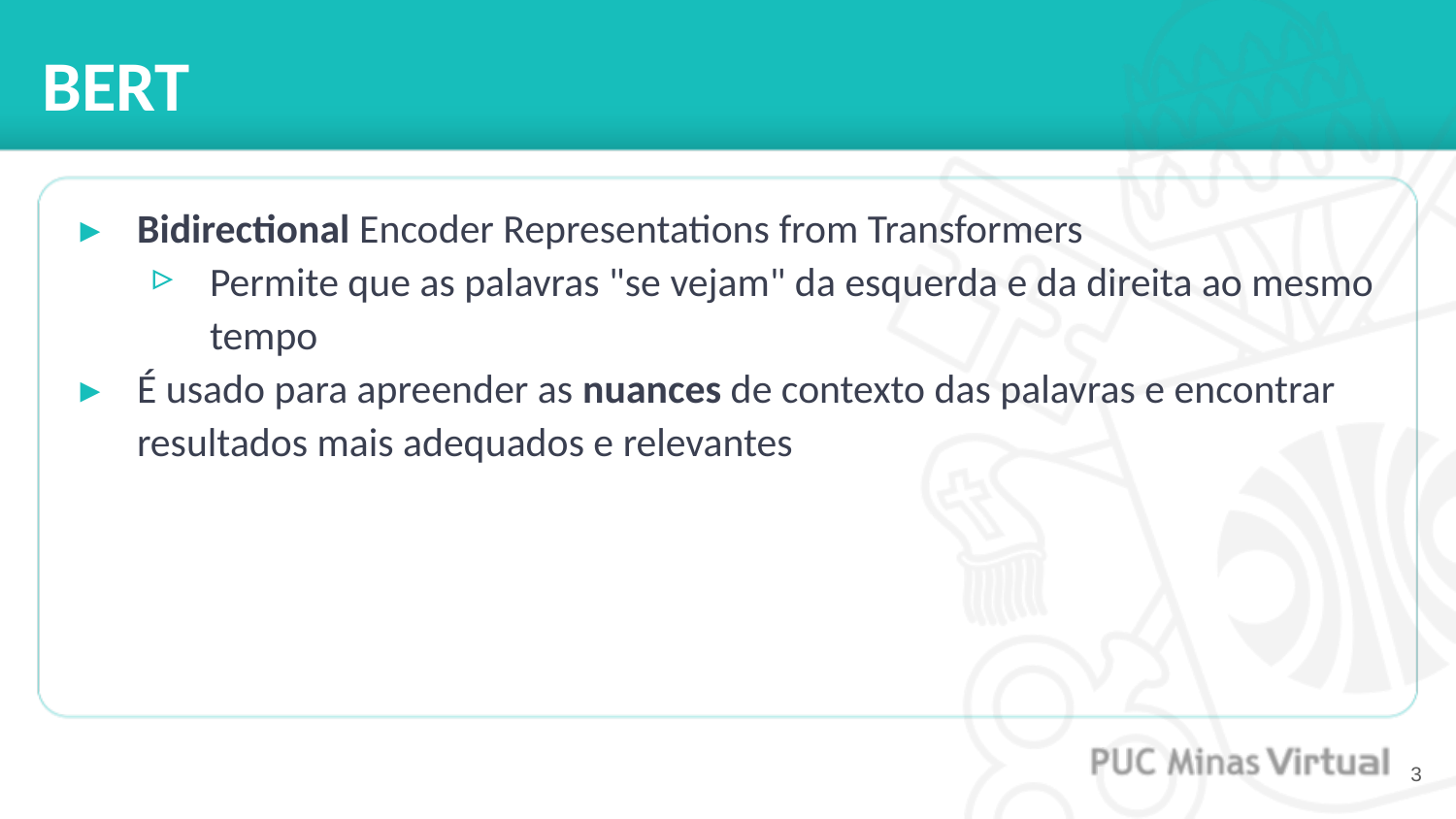

# BERT
Bidirectional Encoder Representations from Transformers
Permite que as palavras "se vejam" da esquerda e da direita ao mesmo tempo
É usado para apreender as nuances de contexto das palavras e encontrar resultados mais adequados e relevantes
3